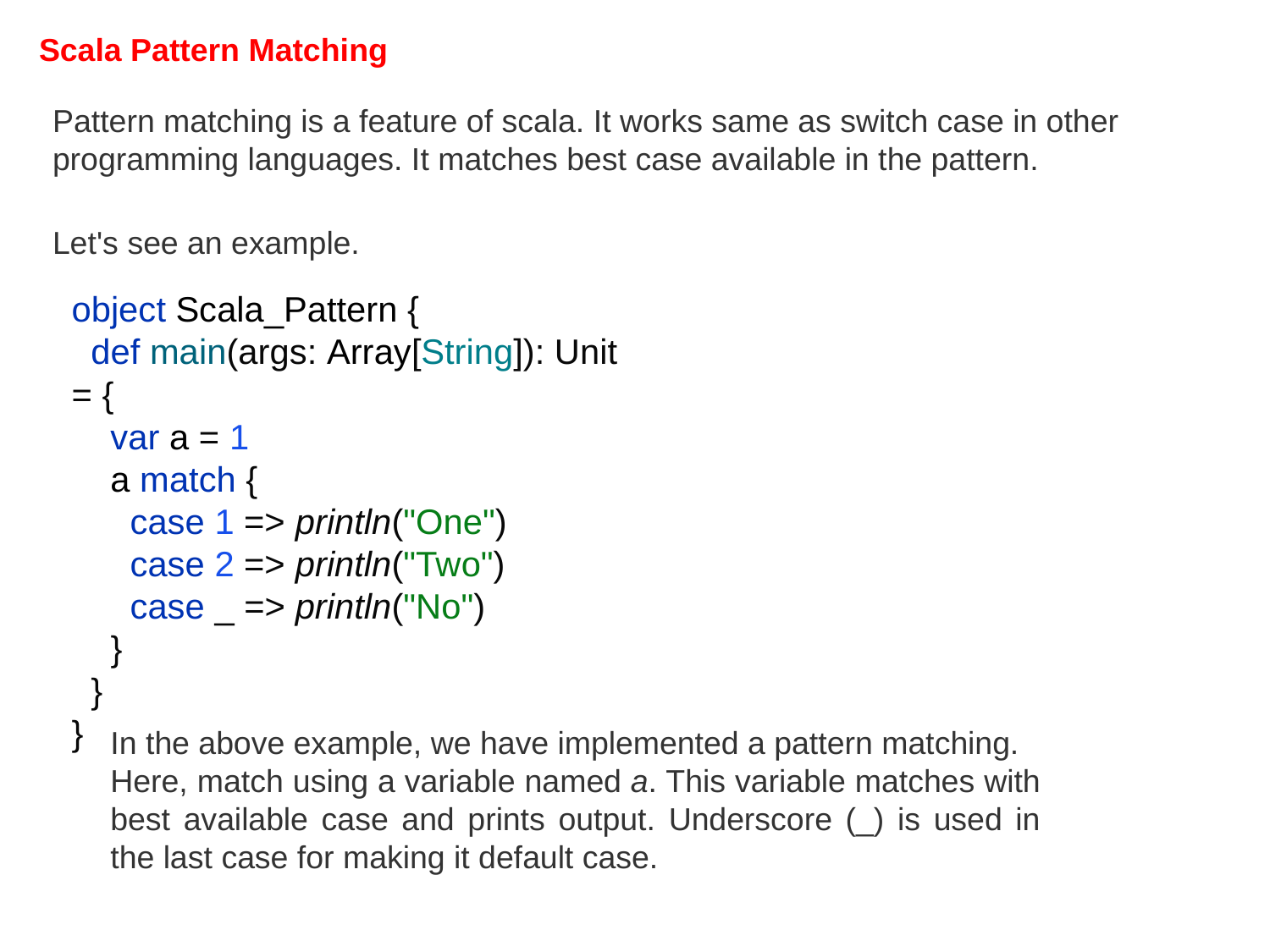

Scala Pattern Matching

Pattern matching is a feature of scala. It works same as switch case in other programming languages. It matches best case available in the pattern.
Let's see an example.
object Scala_Pattern {
  def main(args: Array[String]): Unit = {
    var a = 1
    a match {
      case 1 => println("One")
      case 2 => println("Two")
      case _ => println("No")
    }
  }
}
In the above example, we have implemented a pattern matching.
Here, match using a variable named a. This variable matches with best available case and prints output. Underscore (_) is used in the last case for making it default case.